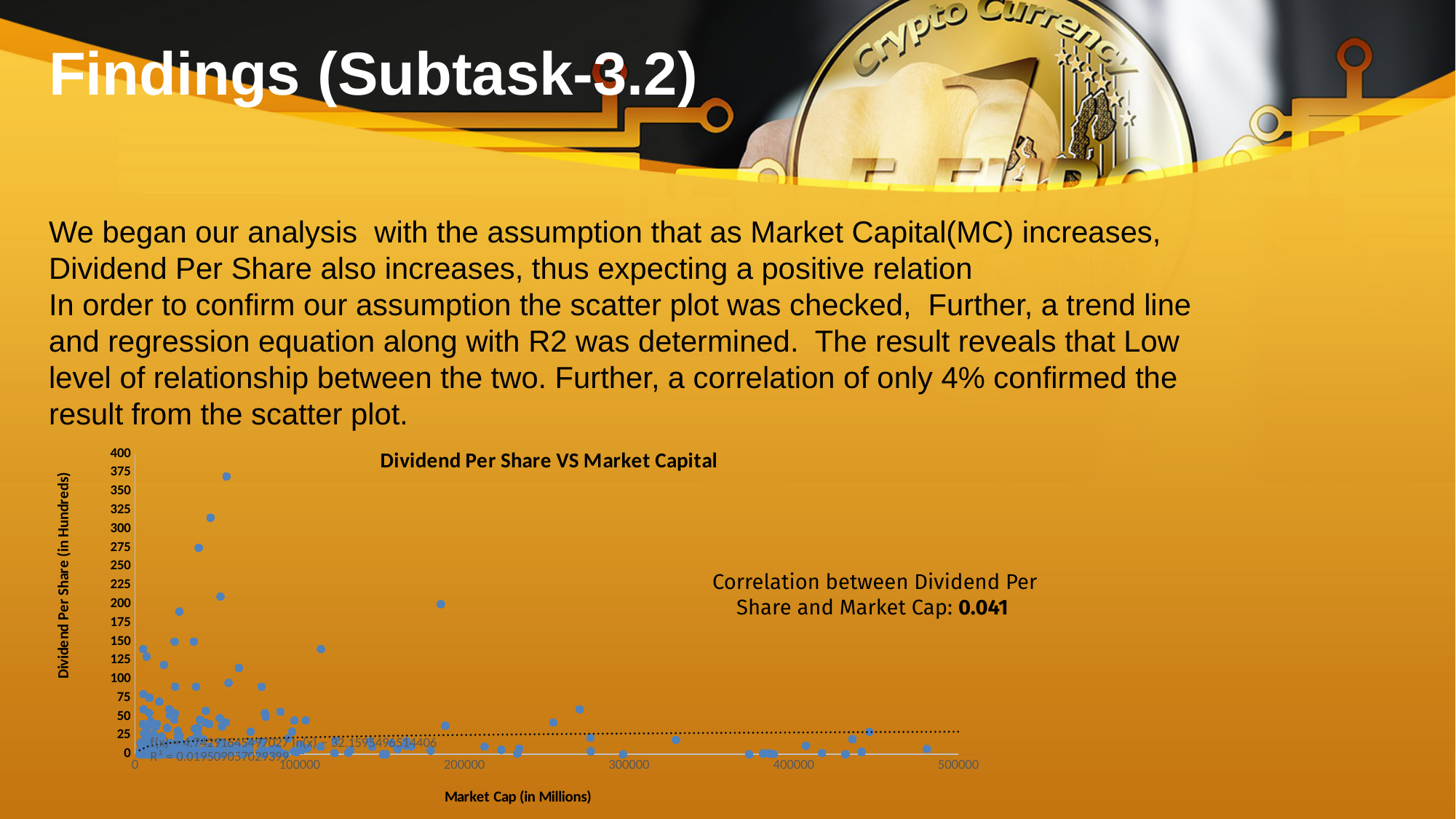

Findings (Subtask-3.2)

We began our analysis  with the assumption that as Market Capital(MC) increases, Dividend Per Share also increases, thus expecting a positive relation
In order to confirm our assumption the scatter plot was checked,  Further, a trend line and regression equation along with R2 was determined.  The result reveals that Low level of relationship between the two. Further, a correlation of only 4% confirmed the result from the scatter plot.

### Chart: Dividend Per Share VS Market Capital

| Category | Dividend Per Share |
|---|---|
Correlation between Dividend Per Share and Market Cap: 0.041